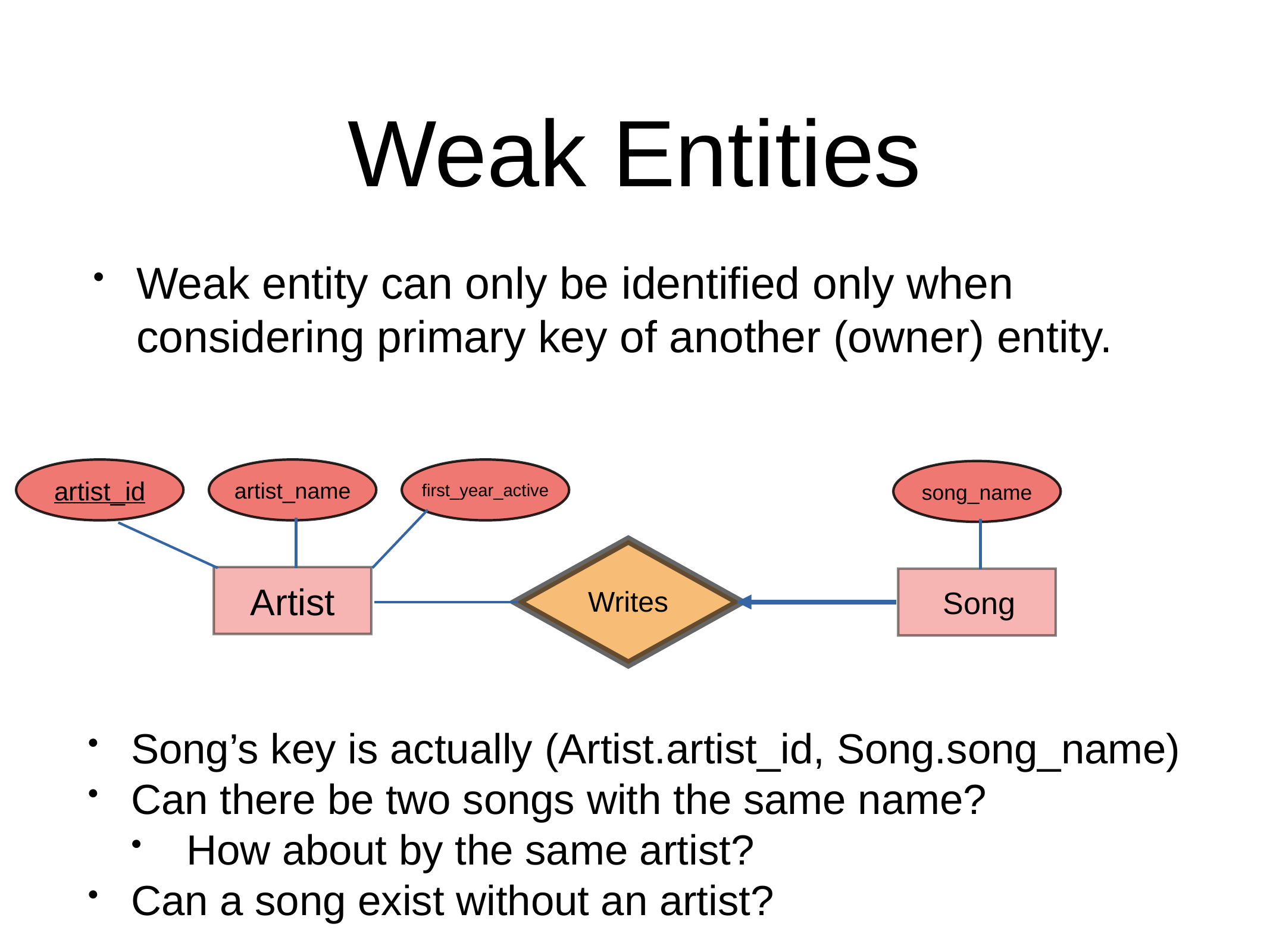

# Weak Entities
Weak entity can only be identified only when considering primary key of another (owner) entity.

artist_id
artist_name
song_name
first_year_active

Artist
Writes
Song

Song’s key is actually (Artist.artist_id, Song.song_name)
Can there be two songs with the same name?
 How about by the same artist?
Can a song exist without an artist?